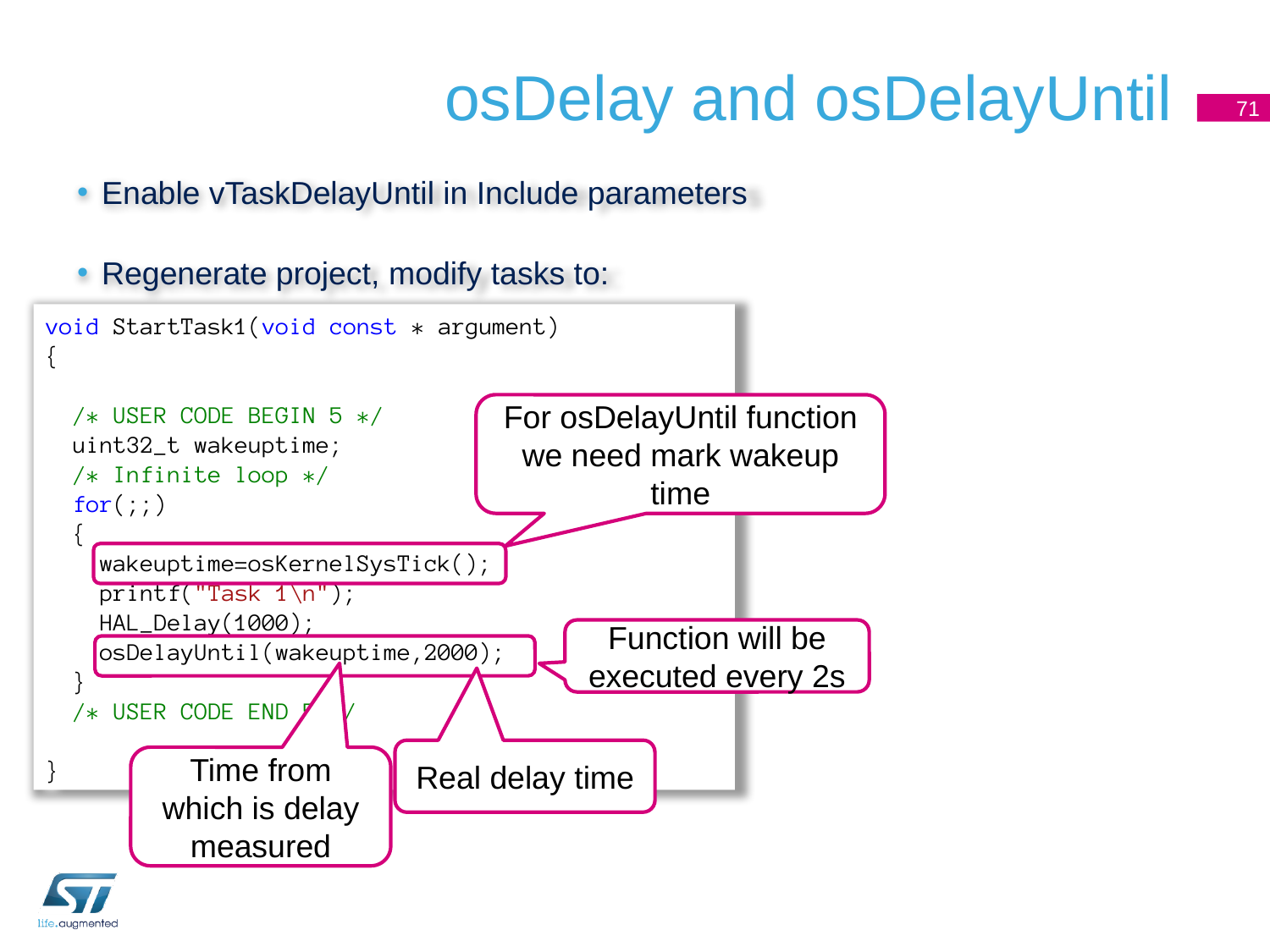

# osDelay and osDelayUntil
71
Enable vTaskDelayUntil in Include parameters
Regenerate project, modify tasks to:
void StartTask1(void const * argument)
{

  /* USER CODE BEGIN 5 */
  uint32_t wakeuptime;
  /* Infinite loop */
  for(;;)
  {
    wakeuptime=osKernelSysTick();
    printf("Task 1\n");
    HAL_Delay(1000);
    osDelayUntil(wakeuptime,2000);
  }
  /* USER CODE END 5 */

}
For osDelayUntil function we need mark wakeup time

Function will be executed every 2s

Real delay time
Time from which is delay measured